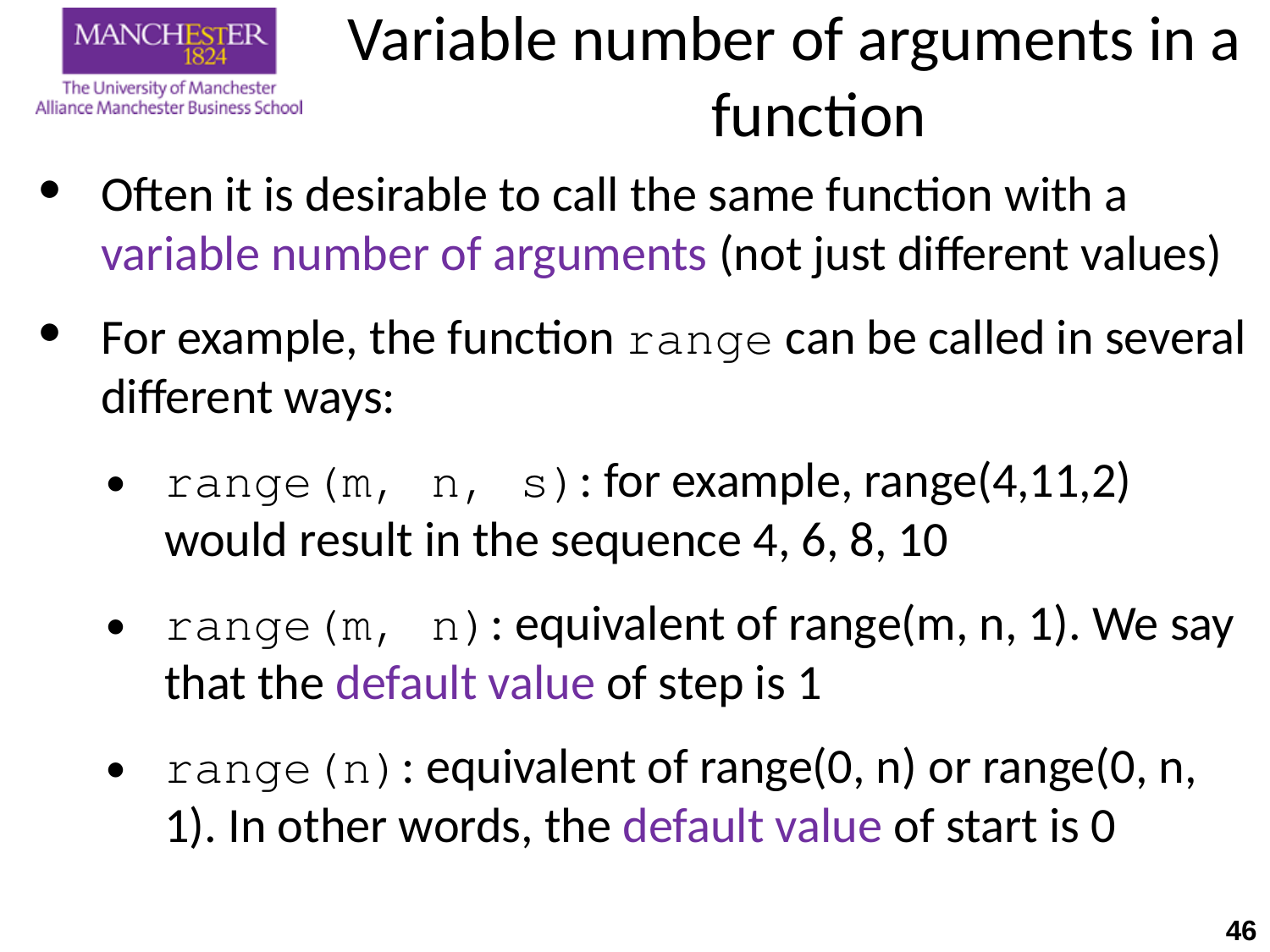

# Variable number of arguments in a function
Often it is desirable to call the same function with a variable number of arguments (not just different values)
For example, the function range can be called in several different ways:
range(m, n, s): for example, range(4,11,2) would result in the sequence 4, 6, 8, 10
range(m, n): equivalent of range(m, n, 1). We say that the default value of step is 1
range(n): equivalent of range(0, n) or range(0, n, 1). In other words, the default value of start is 0